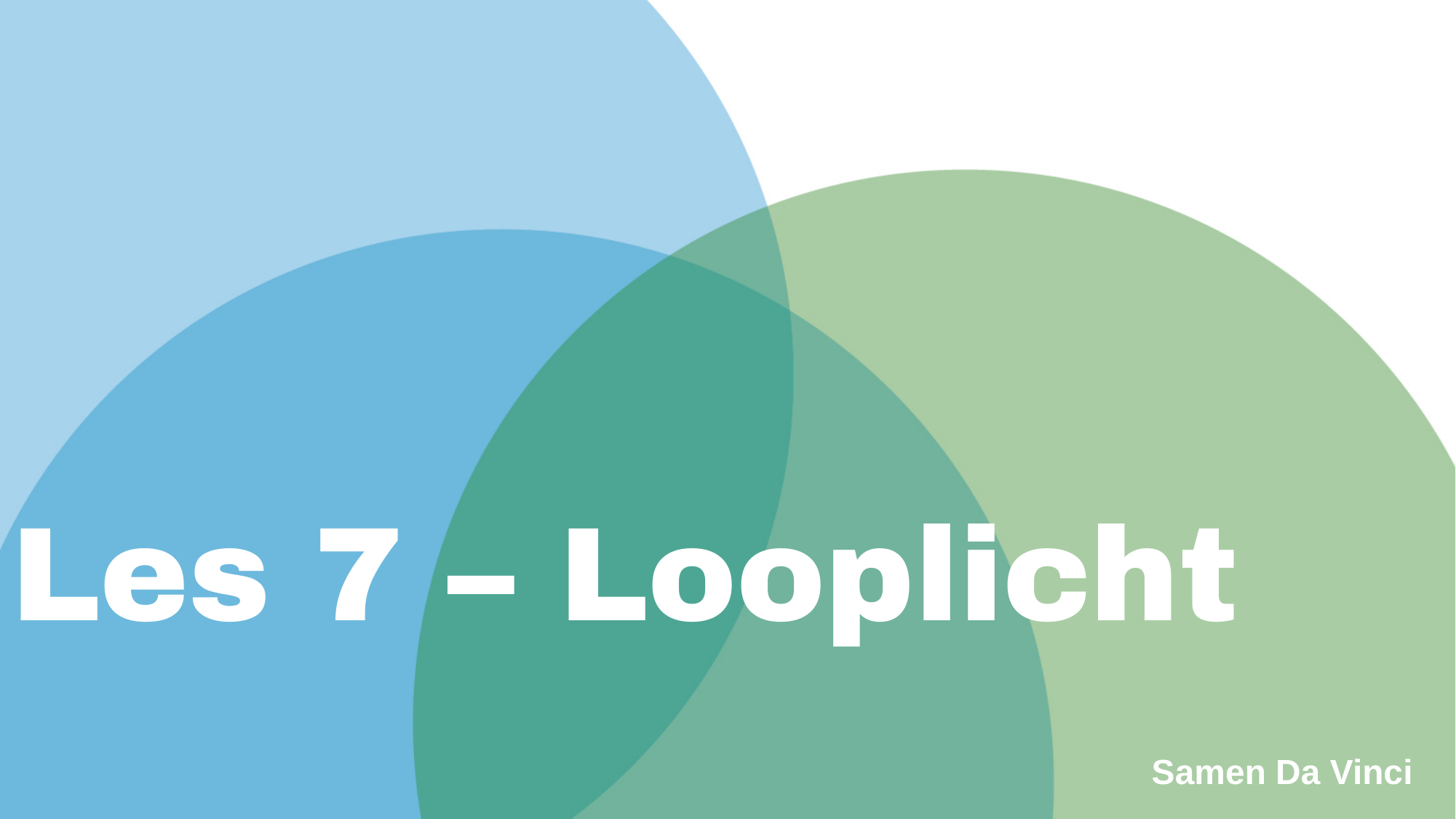

# Les 7 – Looplicht
Samen Da Vinci